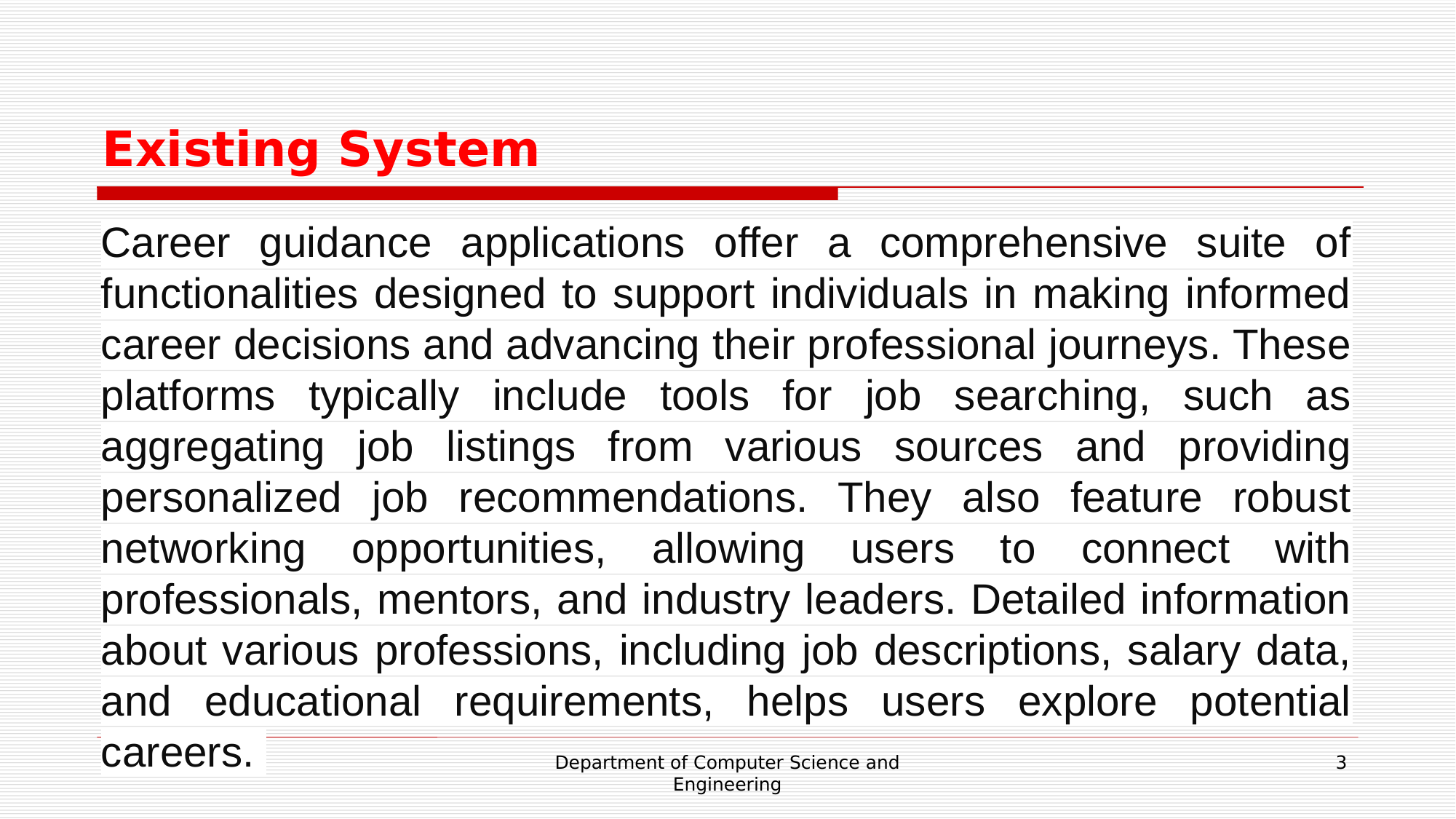

# Existing System
Career guidance applications offer a comprehensive suite of functionalities designed to support individuals in making informed career decisions and advancing their professional journeys. These platforms typically include tools for job searching, such as aggregating job listings from various sources and providing personalized job recommendations. They also feature robust networking opportunities, allowing users to connect with professionals, mentors, and industry leaders. Detailed information about various professions, including job descriptions, salary data, and educational requirements, helps users explore potential careers.
Department of Computer Science and Engineering
3